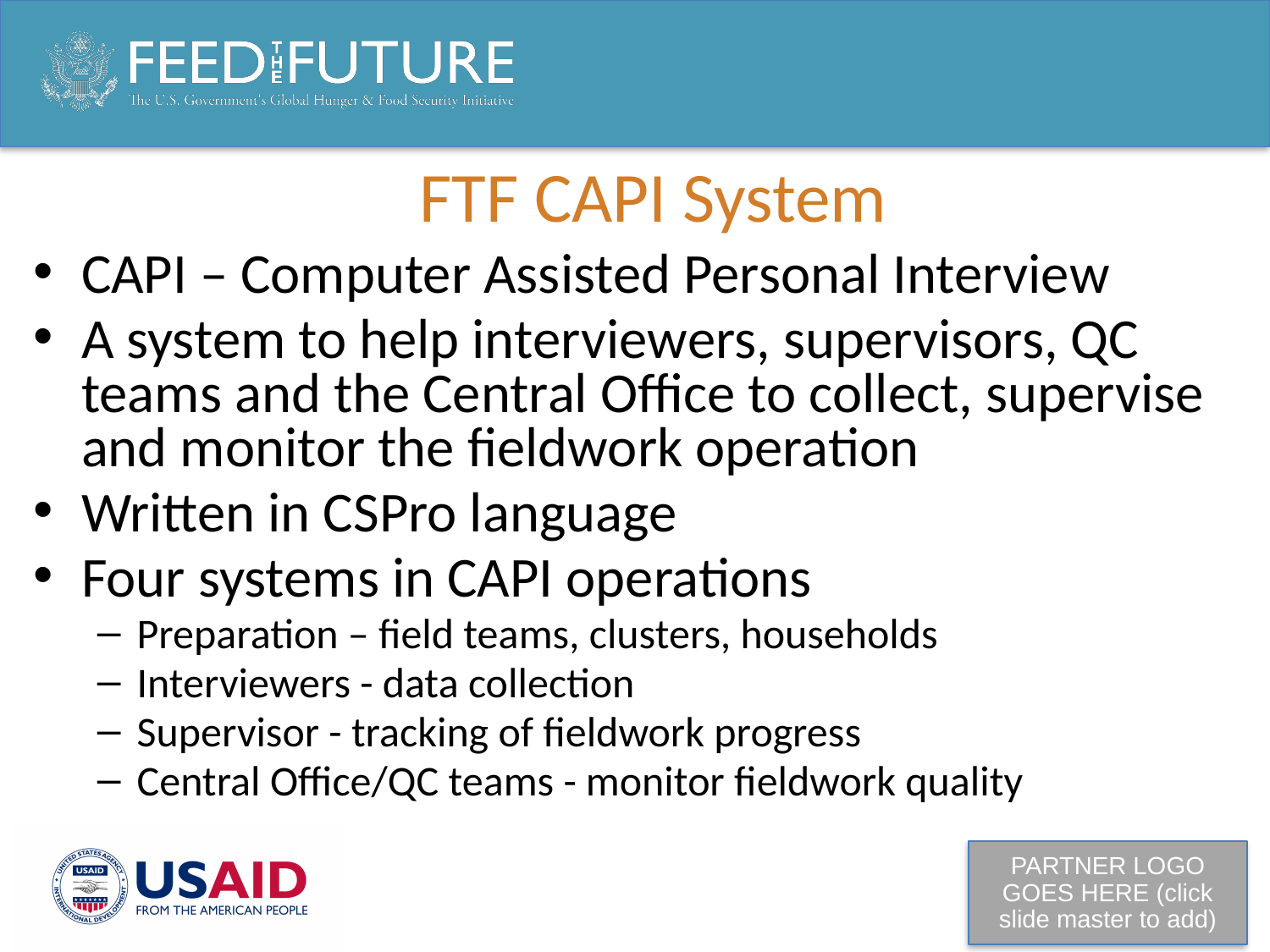

FTF CAPI System
CAPI – Computer Assisted Personal Interview
A system to help interviewers, supervisors, QC teams and the Central Office to collect, supervise and monitor the fieldwork operation
Written in CSPro language
Four systems in CAPI operations
Preparation – field teams, clusters, households
Interviewers - data collection
Supervisor - tracking of fieldwork progress
Central Office/QC teams - monitor fieldwork quality